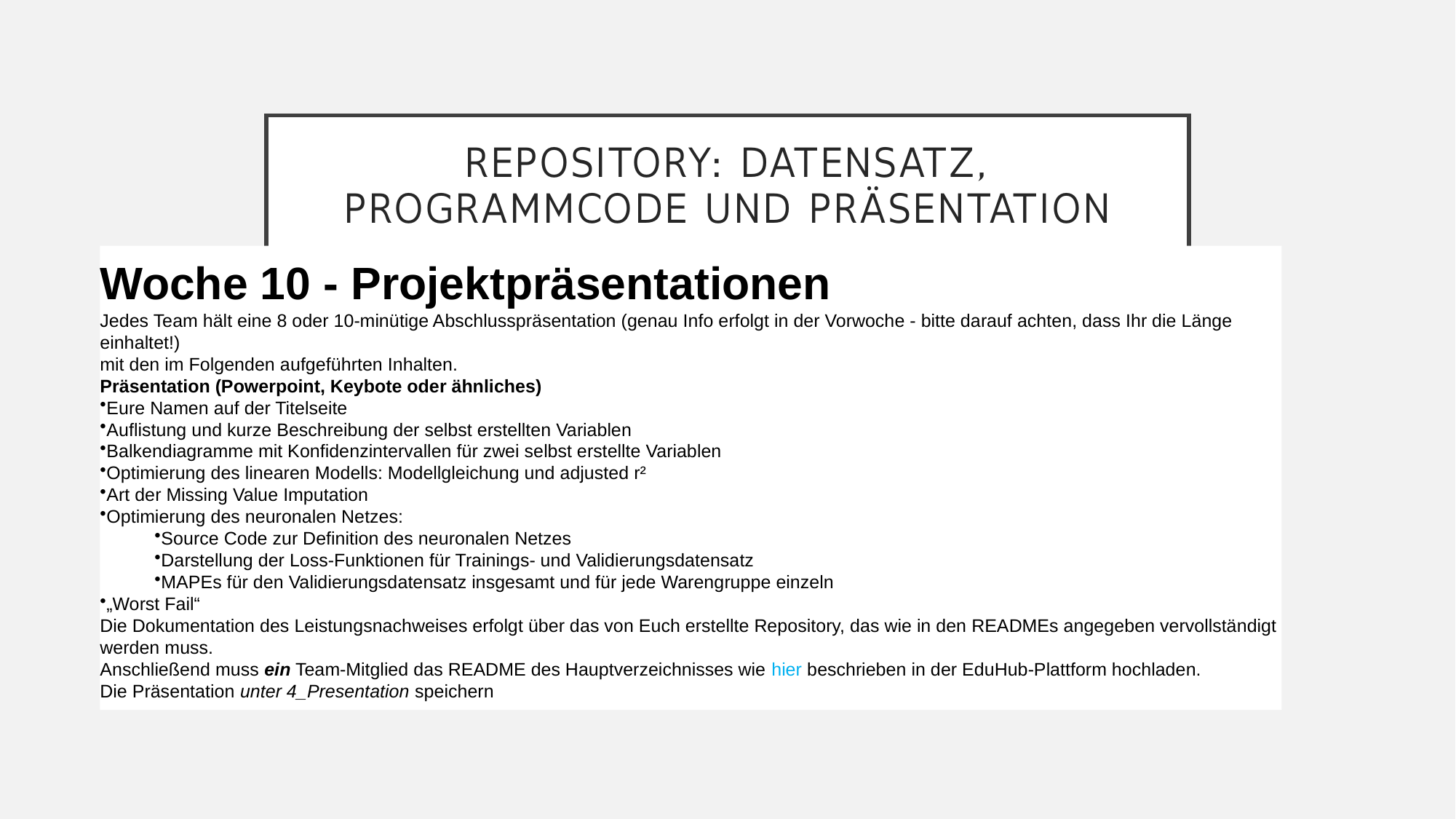

# Repository: Datensatz, Programmcode und Präsentation
Woche 10 - Projektpräsentationen
Jedes Team hält eine 8 oder 10-minütige Abschlusspräsentation (genau Info erfolgt in der Vorwoche - bitte darauf achten, dass Ihr die Länge einhaltet!)
mit den im Folgenden aufgeführten Inhalten.
Präsentation (Powerpoint, Keybote oder ähnliches)
Eure Namen auf der Titelseite
Auflistung und kurze Beschreibung der selbst erstellten Variablen
Balkendiagramme mit Konfidenzintervallen für zwei selbst erstellte Variablen
Optimierung des linearen Modells: Modellgleichung und adjusted r²
Art der Missing Value Imputation
Optimierung des neuronalen Netzes:
Source Code zur Definition des neuronalen Netzes
Darstellung der Loss-Funktionen für Trainings- und Validierungsdatensatz
MAPEs für den Validierungsdatensatz insgesamt und für jede Warengruppe einzeln
„Worst Fail“
Die Dokumentation des Leistungsnachweises erfolgt über das von Euch erstellte Repository, das wie in den READMEs angegeben vervollständigt werden muss.
Anschließend muss ein Team-Mitglied das README des Hauptverzeichnisses wie hier beschrieben in der EduHub-Plattform hochladen.
Die Präsentation unter 4_Presentation speichern